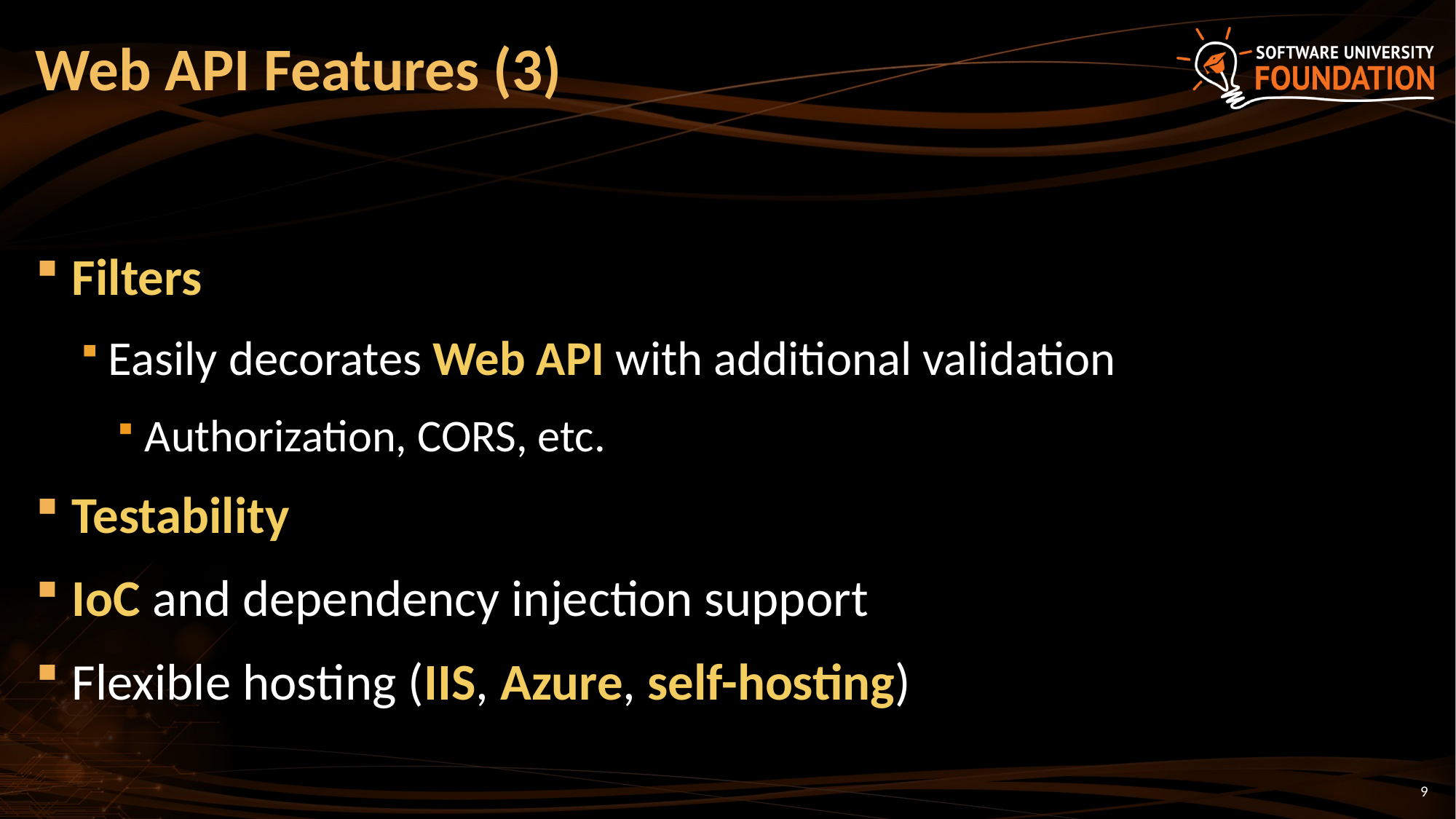

# Web API Features (3)
Filters
Easily decorates Web API with additional validation
Authorization, CORS, etc.
Testability
IoC and dependency injection support
Flexible hosting (IIS, Azure, self-hosting)
9